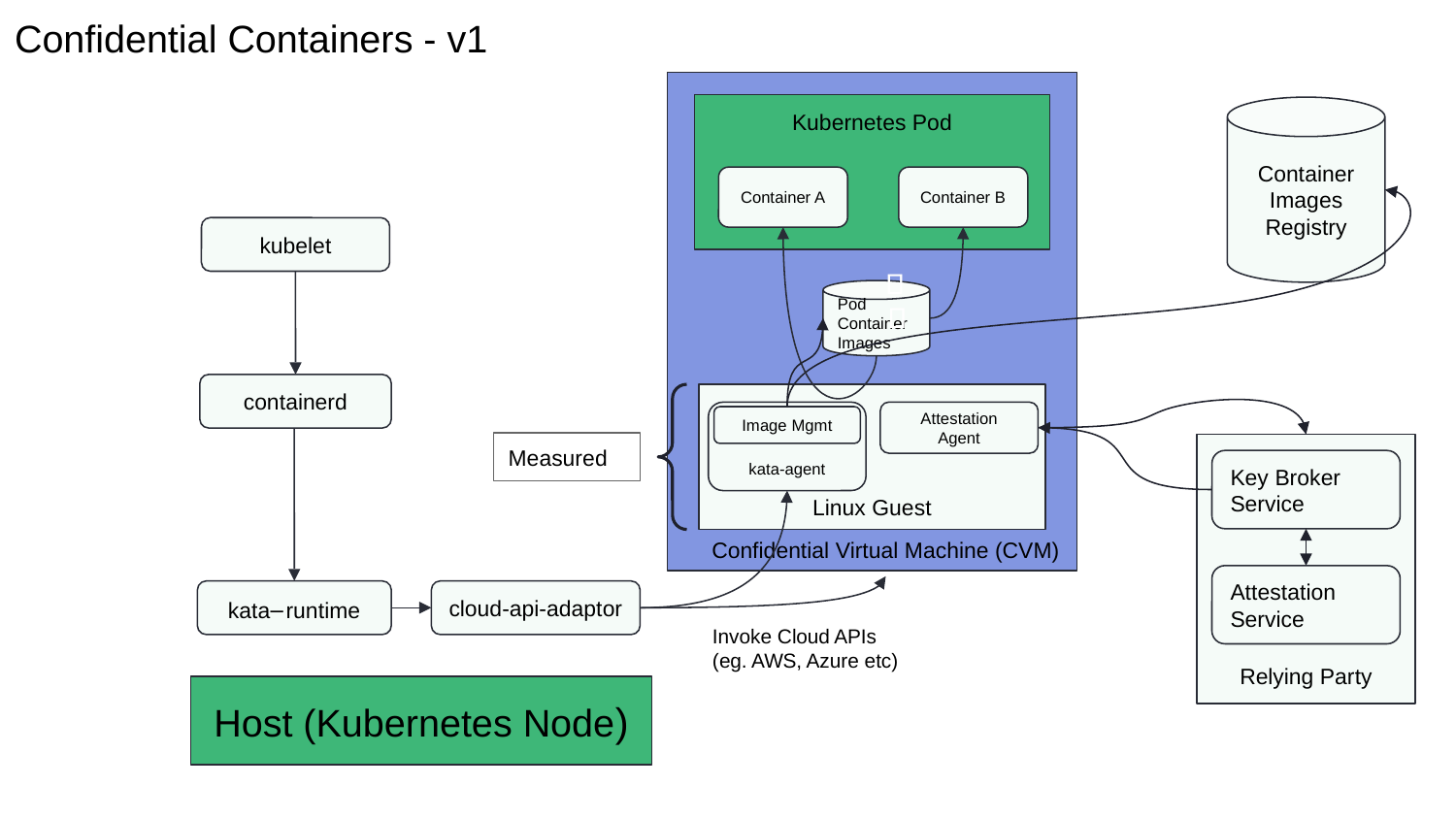

Confidential Containers - v1

Kubernetes Pod
Container Images Registry
Container A
Container B
kubelet
🔑
Pod
Container Images
containerd

Attestation
Agent

Image Mgmt
Measured

kata-agent
Key Broker Service
Linux Guest
🔑
Confidential Virtual Machine (CVM)

Attestation Service

kata-runtime
cloud-api-adaptor
Invoke Cloud APIs (eg. AWS, Azure etc)
Relying Party
Host (Kubernetes Node)